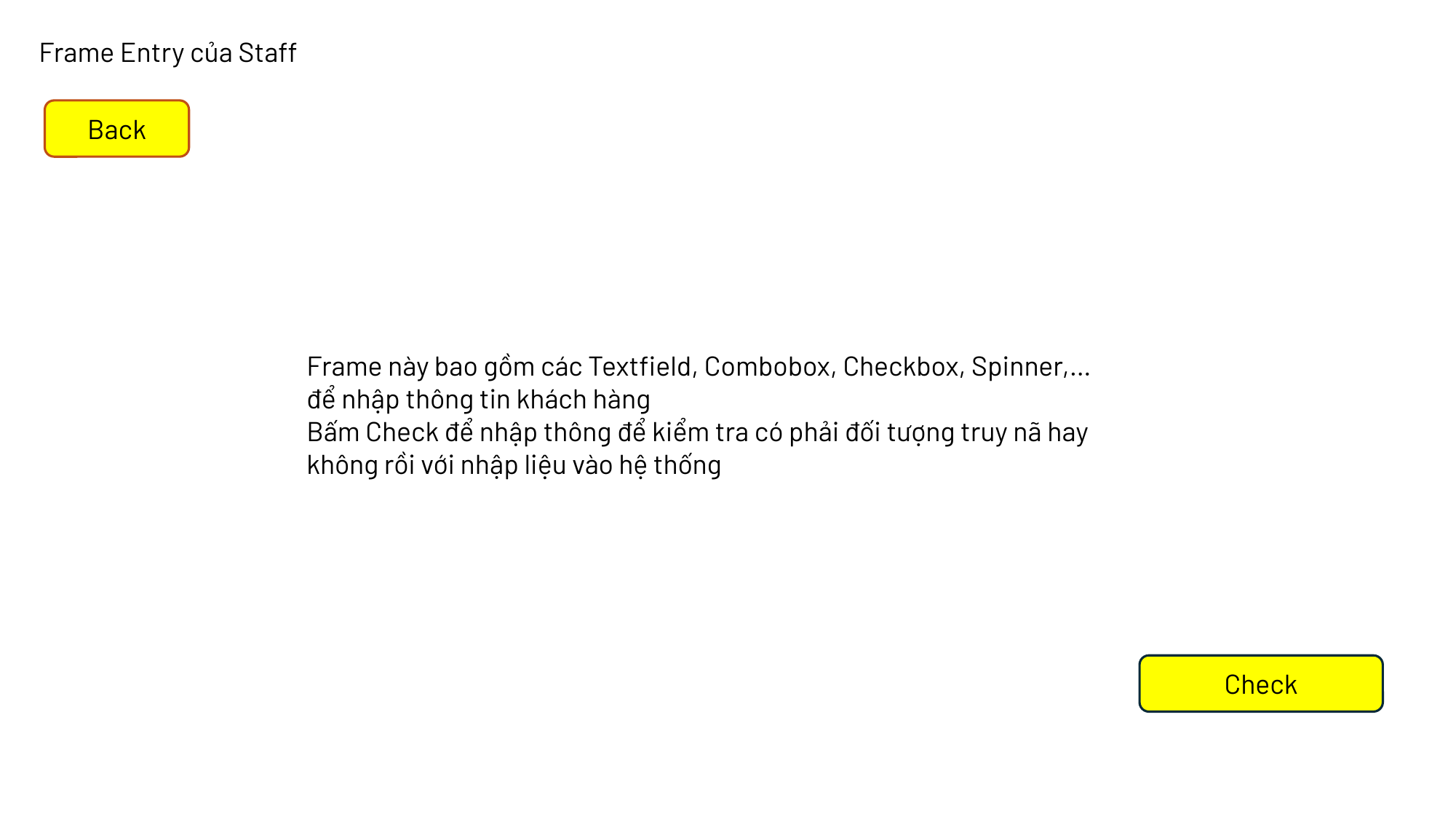

Frame Entry của Staff
Back
Frame này bao gồm các Textfield, Combobox, Checkbox, Spinner,… để nhập thông tin khách hàng
Bấm Check để nhập thông để kiểm tra có phải đối tượng truy nã hay không rồi với nhập liệu vào hệ thống
Check